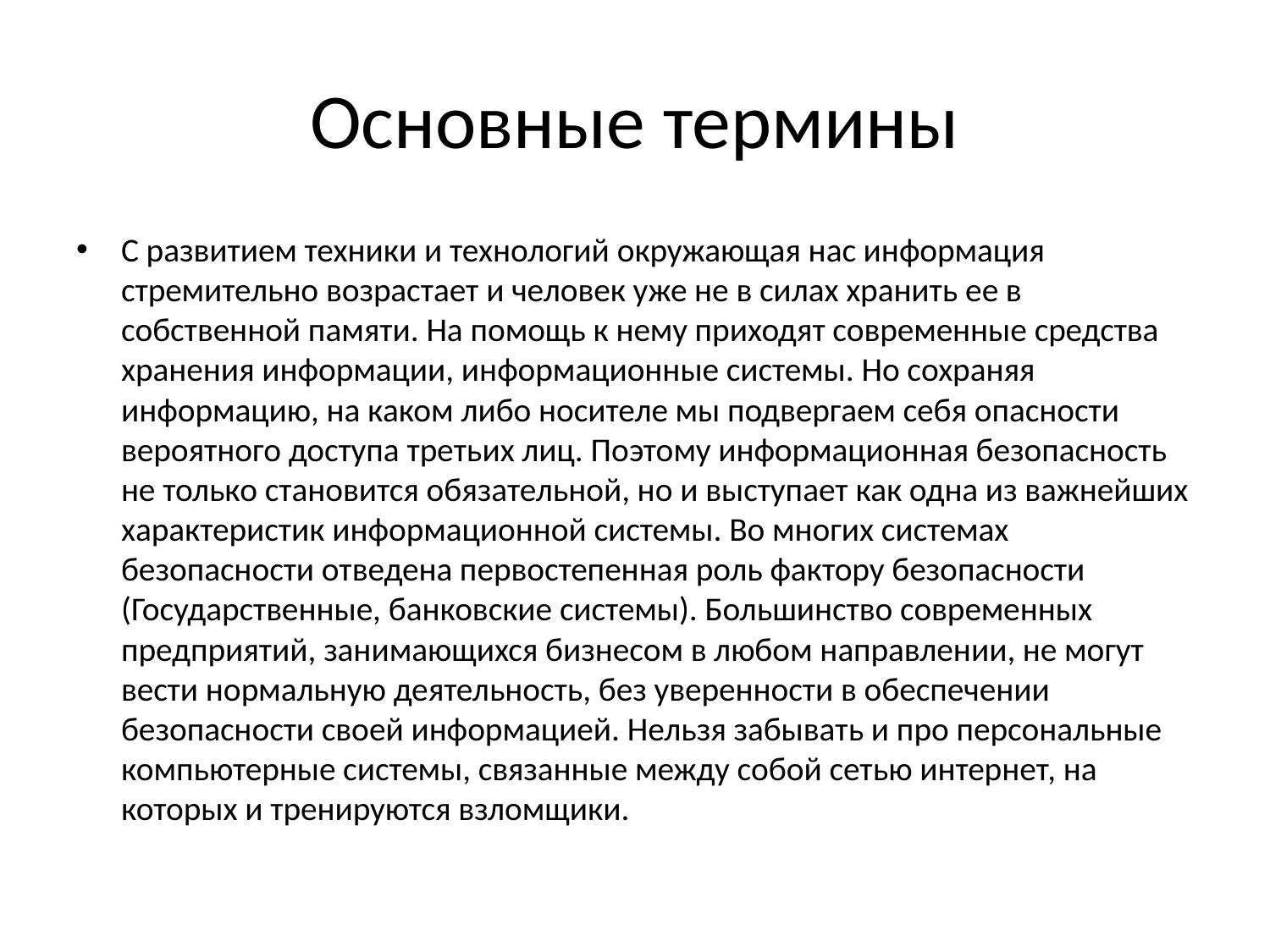

# Основные термины
С развитием техники и технологий окружающая нас информация стремительно возрастает и человек уже не в силах хранить ее в собственной памяти. На помощь к нему приходят современные средства хранения информации, информационные системы. Но сохраняя информацию, на каком либо носителе мы подвергаем себя опасности вероятного доступа третьих лиц. Поэтому информационная безопасность не только становится обязательной, но и выступает как одна из важнейших характеристик информационной системы. Во многих системах безопасности отведена первостепенная роль фактору безопасности (Государственные, банковские системы). Большинство современных предприятий, занимающихся бизнесом в любом направлении, не могут вести нормальную деятельность, без уверенности в обеспечении безопасности своей информацией. Нельзя забывать и про персональные компьютерные системы, связанные между собой сетью интернет, на которых и тренируются взломщики.